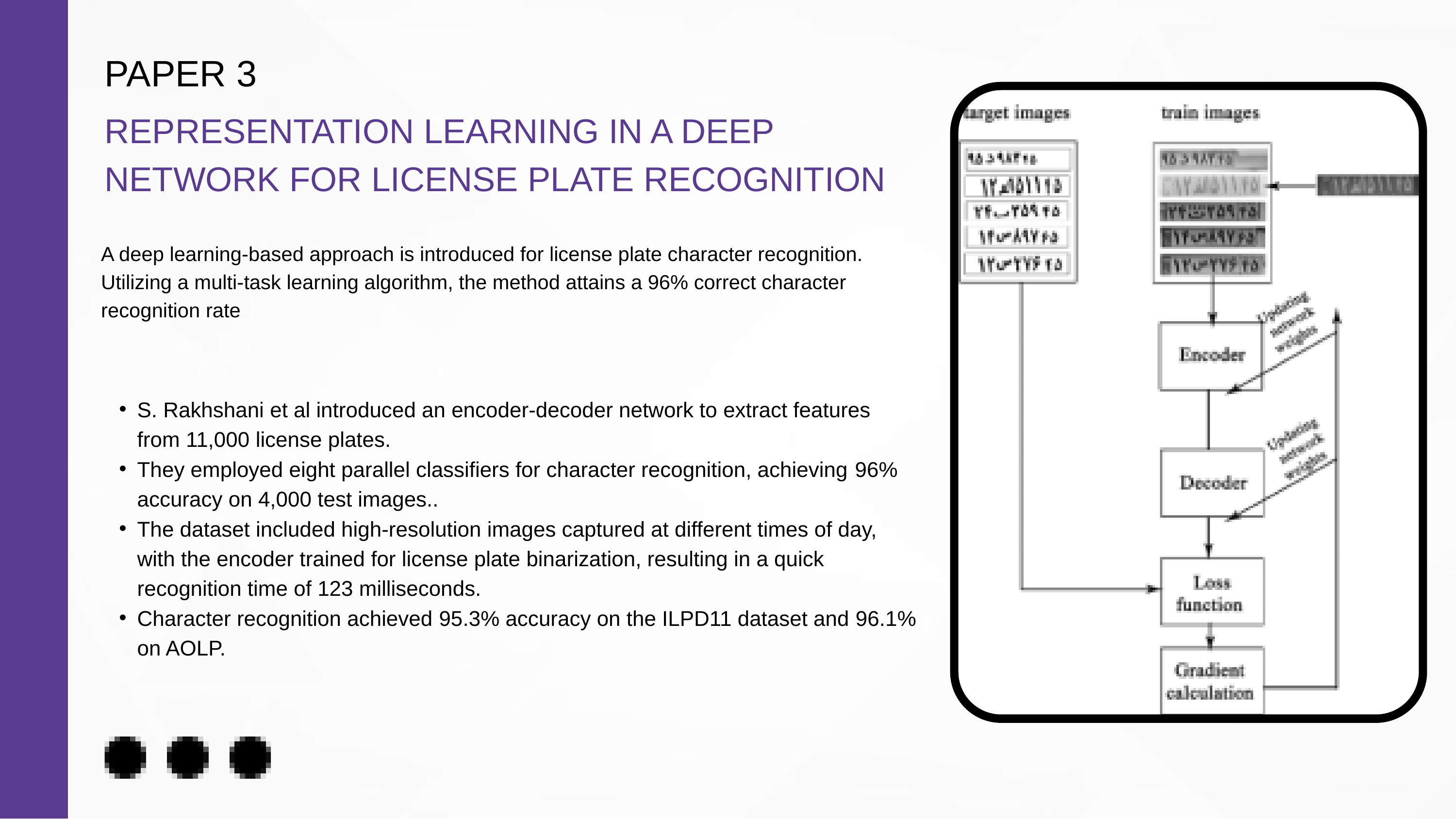

PAPER 3

REPRESENTATION LEARNING IN A DEEP NETWORK FOR LICENSE PLATE RECOGNITION
A deep learning-based approach is introduced for license plate character recognition. Utilizing a multi-task learning algorithm, the method attains a 96% correct character recognition rate
S. Rakhshani et al introduced an encoder-decoder network to extract features from 11,000 license plates.
They employed eight parallel classifiers for character recognition, achieving 96% accuracy on 4,000 test images..
The dataset included high-resolution images captured at different times of day, with the encoder trained for license plate binarization, resulting in a quick recognition time of 123 milliseconds.
Character recognition achieved 95.3% accuracy on the ILPD11 dataset and 96.1% on AOLP.